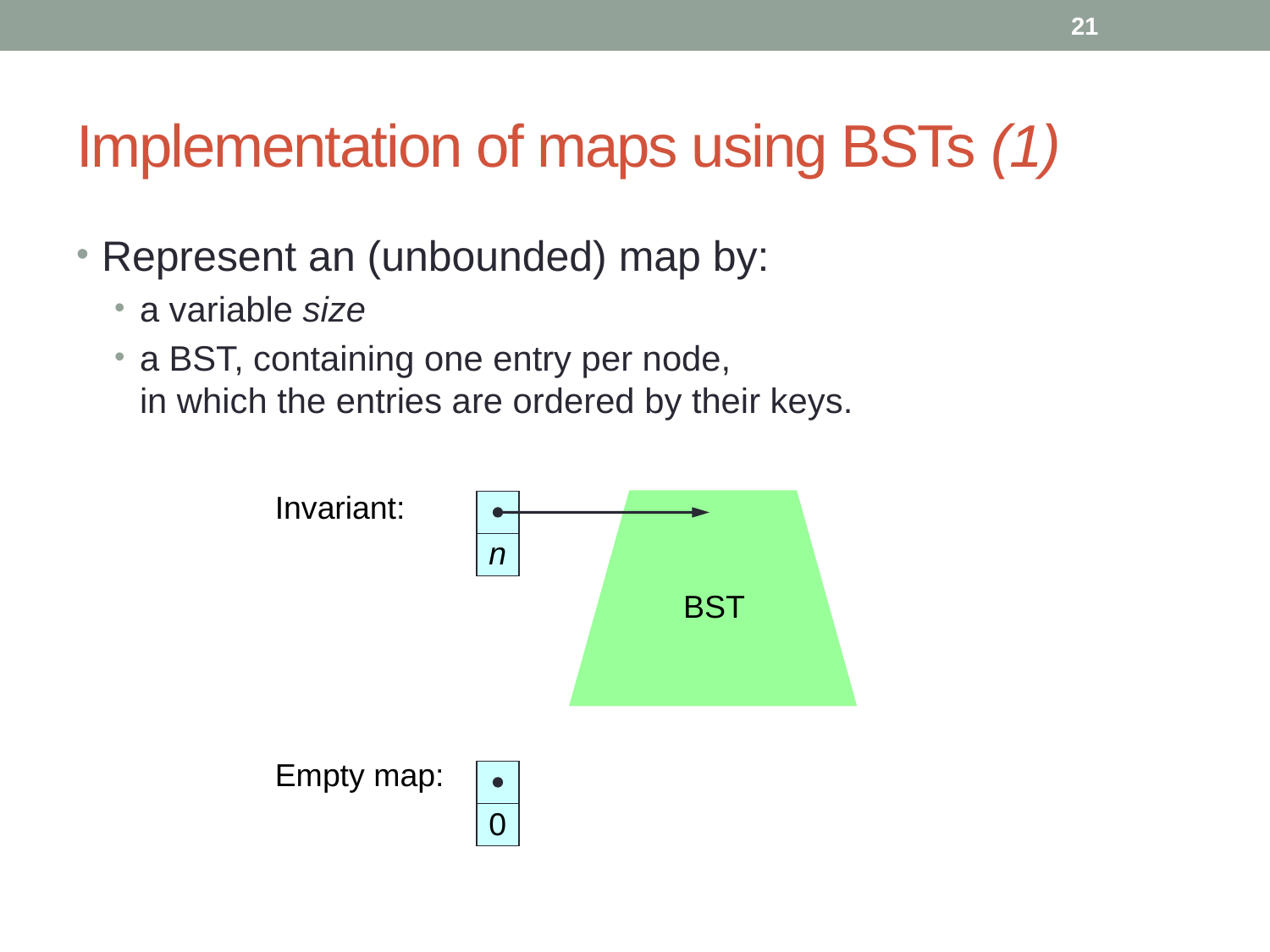

21
# Implementation of maps using BSTs (1)
Represent an (unbounded) map by:
a variable size
a BST, containing one entry per node,
in which the entries are ordered by their keys.

Invariant:

n
BST
Empty map:

0